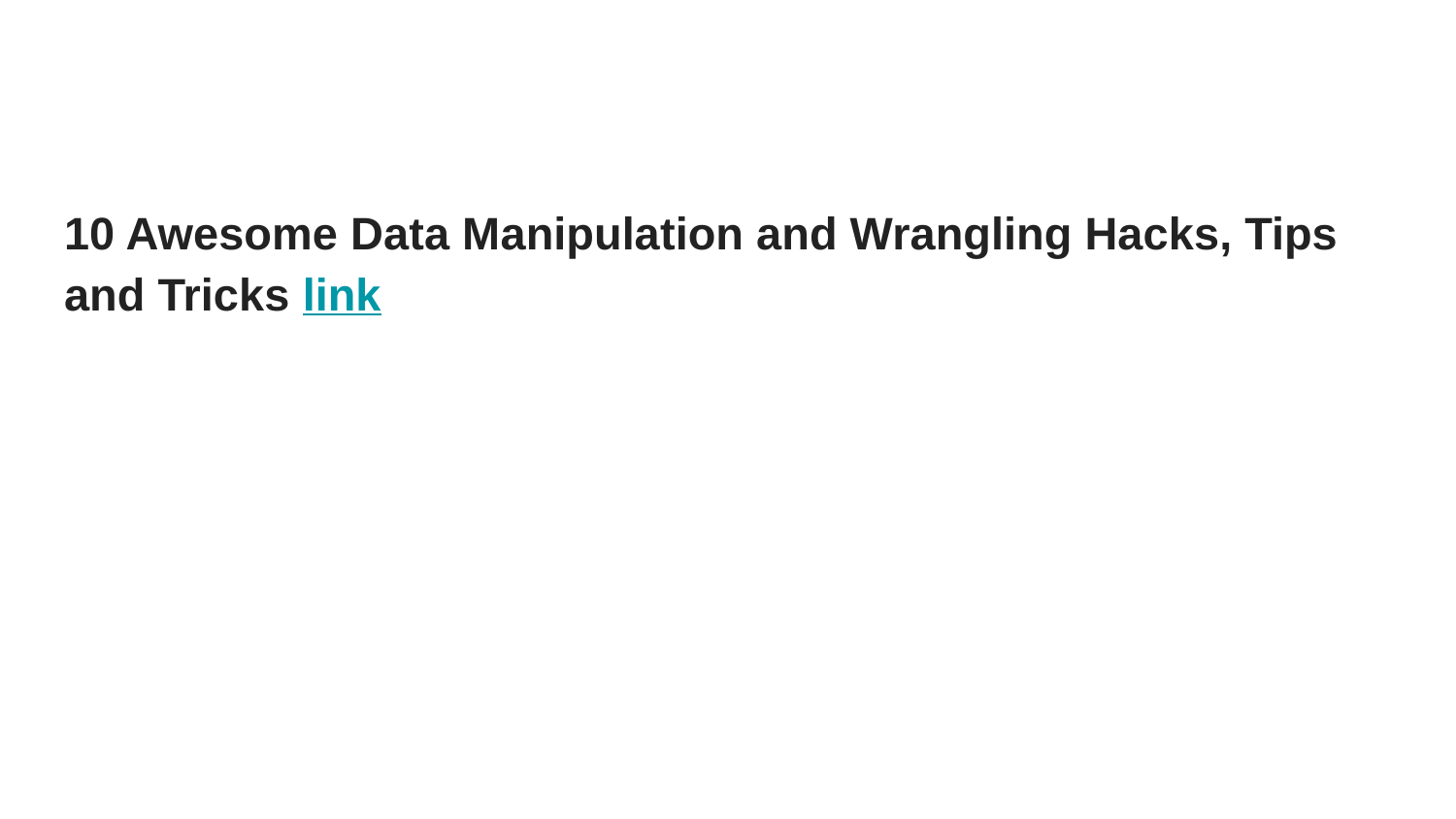

#
10 Awesome Data Manipulation and Wrangling Hacks, Tips and Tricks link